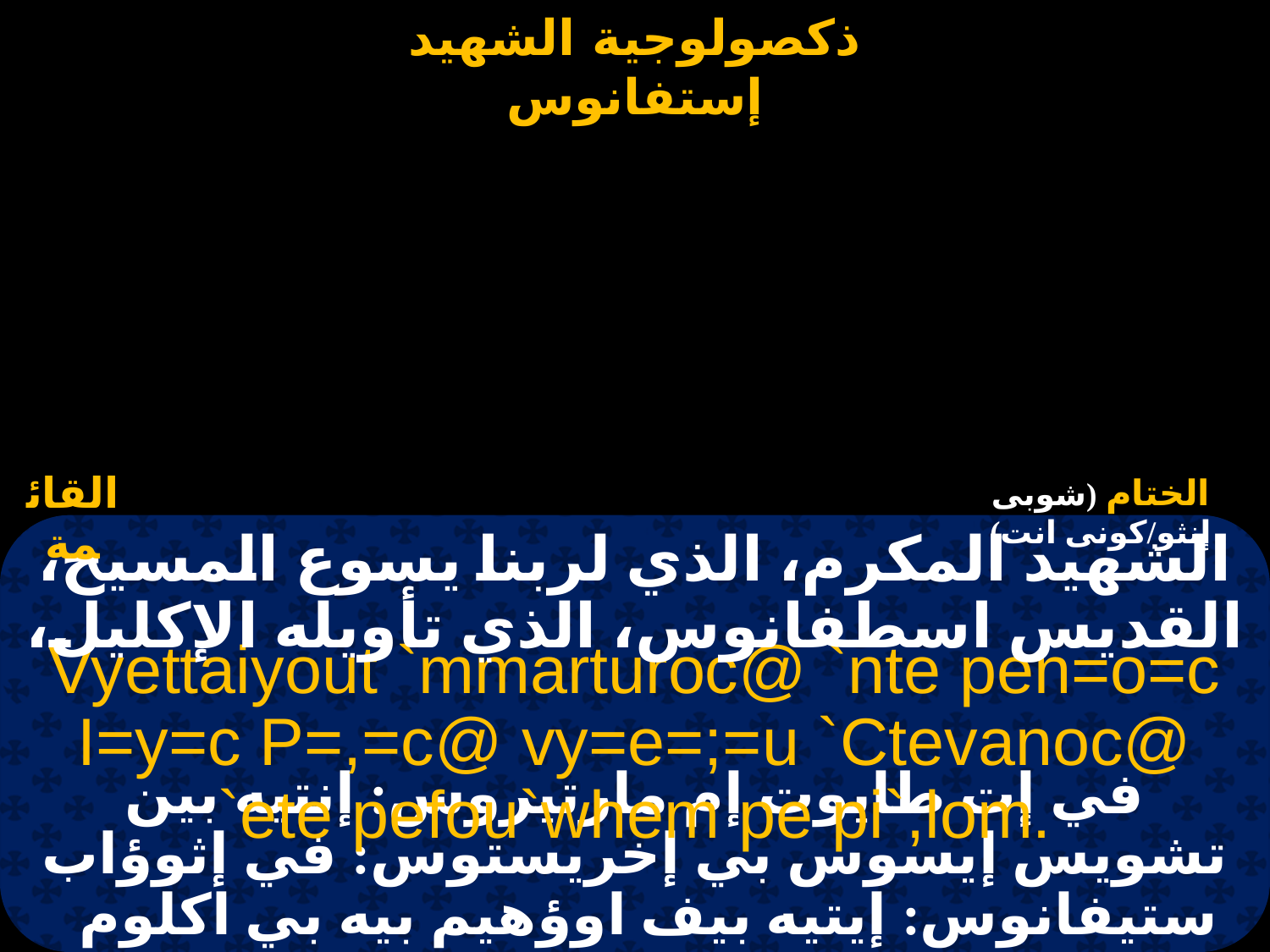

# اسطفانوس
القائمة
الختام (شوبى إنثو/كونى انت)
الشهيد المكرم، الذي لربنا يسوع المسيح، القديس اسطفانوس، الذي تأويله الإكليل،
Vyettaiyout `mmarturoc@ `nte pen=o=c I=y=c P=,=c@ vy=e=;=u `Ctevanoc@ `ete pefou`whem pe pi`,lom.
في إت طايوت إم مارتيروس: إنتيه بين تشويس إيسوس بي إخريستوس: في إثوؤاب ستيفانوس: إيتيه بيف اوؤهيم بيه بي اكلوم